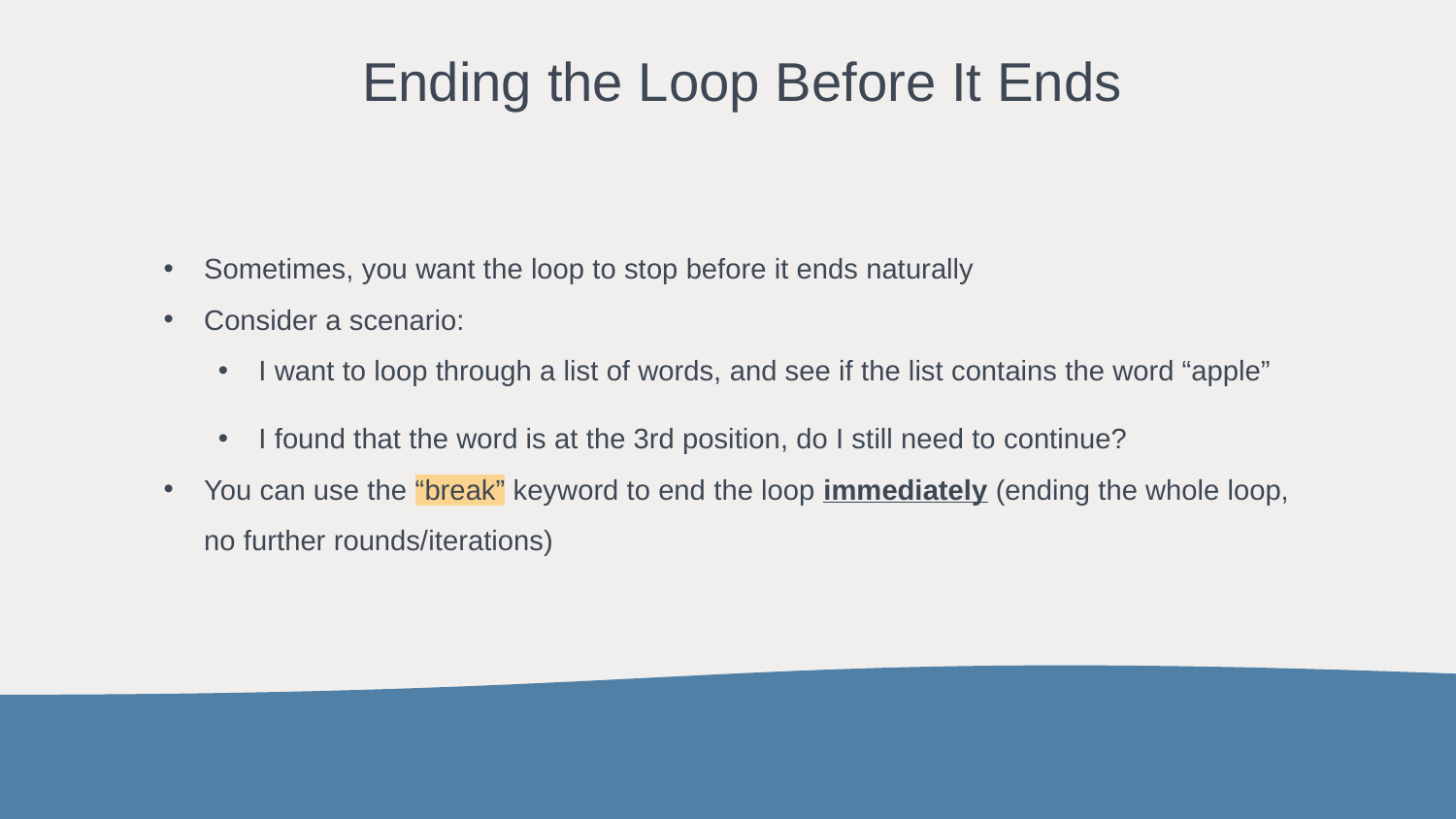

# Ending the Loop Before It Ends
Sometimes, you want the loop to stop before it ends naturally
Consider a scenario:
I want to loop through a list of words, and see if the list contains the word “apple”
I found that the word is at the 3rd position, do I still need to continue?
You can use the “break” keyword to end the loop immediately (ending the whole loop, no further rounds/iterations)